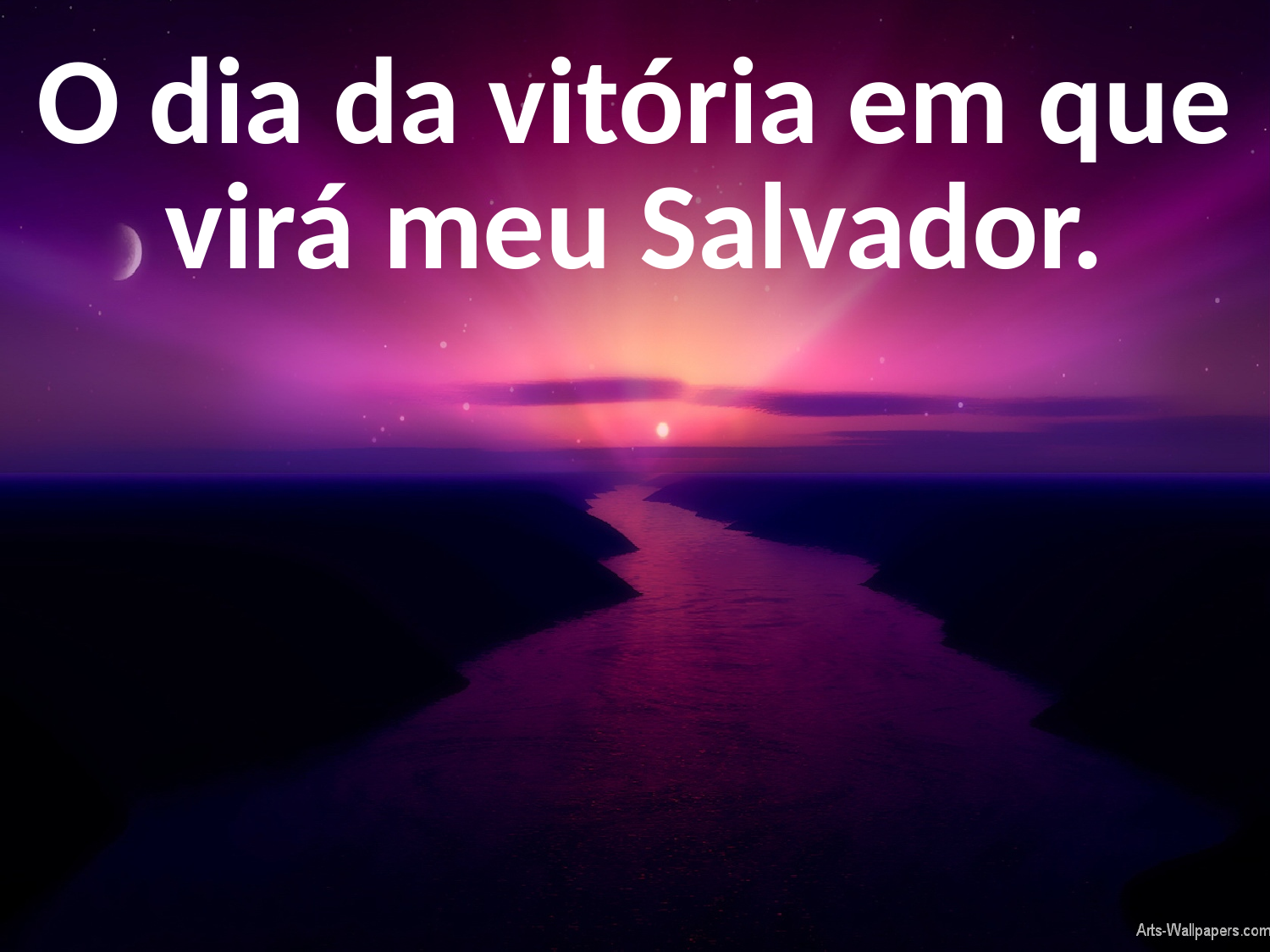

O dia da vitória em que virá meu Salvador.